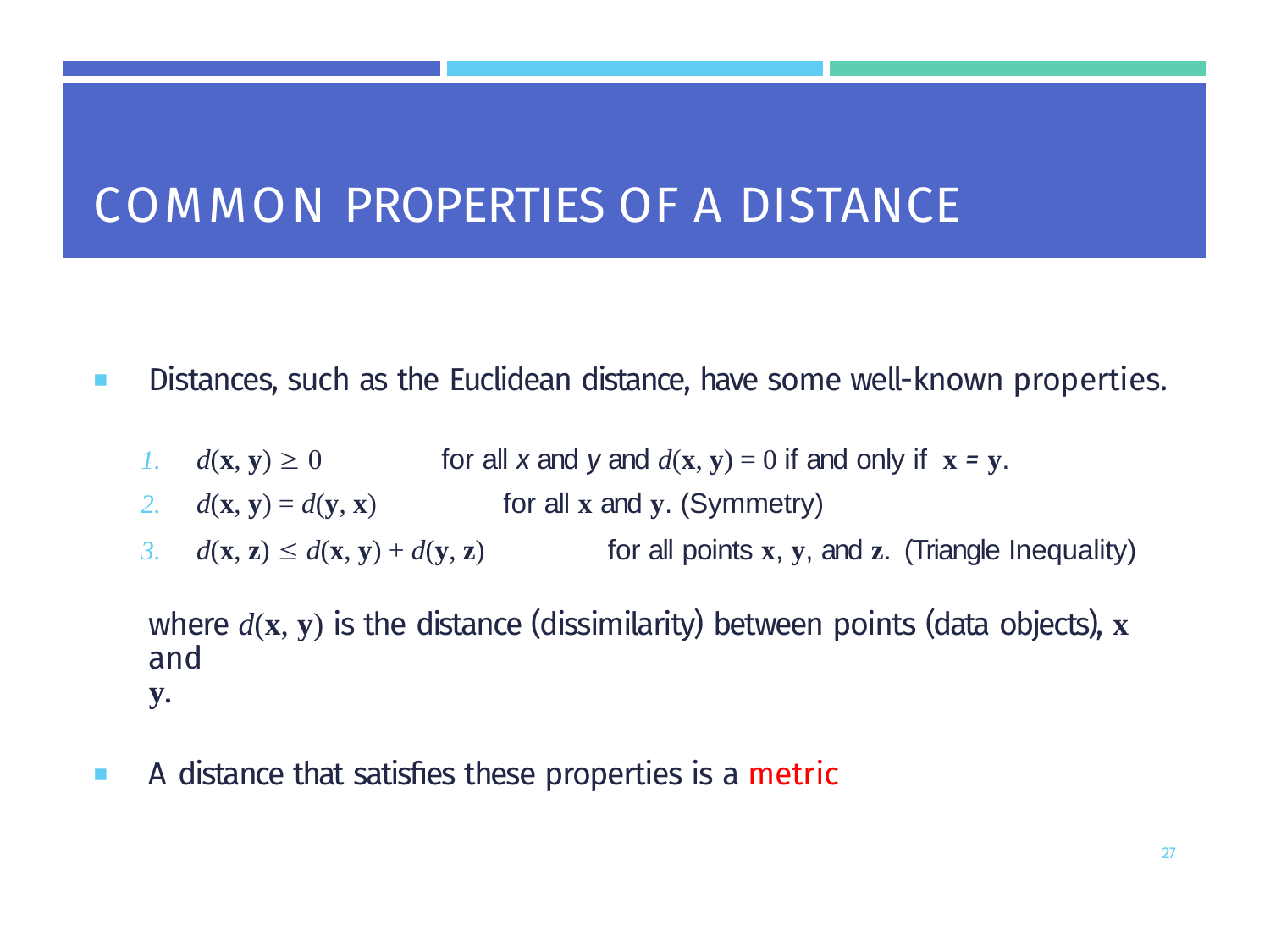

|  |  |  |
| --- | --- | --- |
| COMMON PROPERTIES OF A DISTANCE |  |  |
Distances, such as the Euclidean distance, have some well-known properties.

d(x, y) ≥ 0	for all x and y and d(x, y) = 0 if and only if x = y.
d(x, y) = d(y, x)	for all x and y. (Symmetry)
d(x, z) ≤ d(x, y) + d(y, z)	for all points x, y, and z. (Triangle Inequality)

where d(x, y) is the distance (dissimilarity) between points (data objects), x and
y.

A distance that satisfies these properties is a metric
27